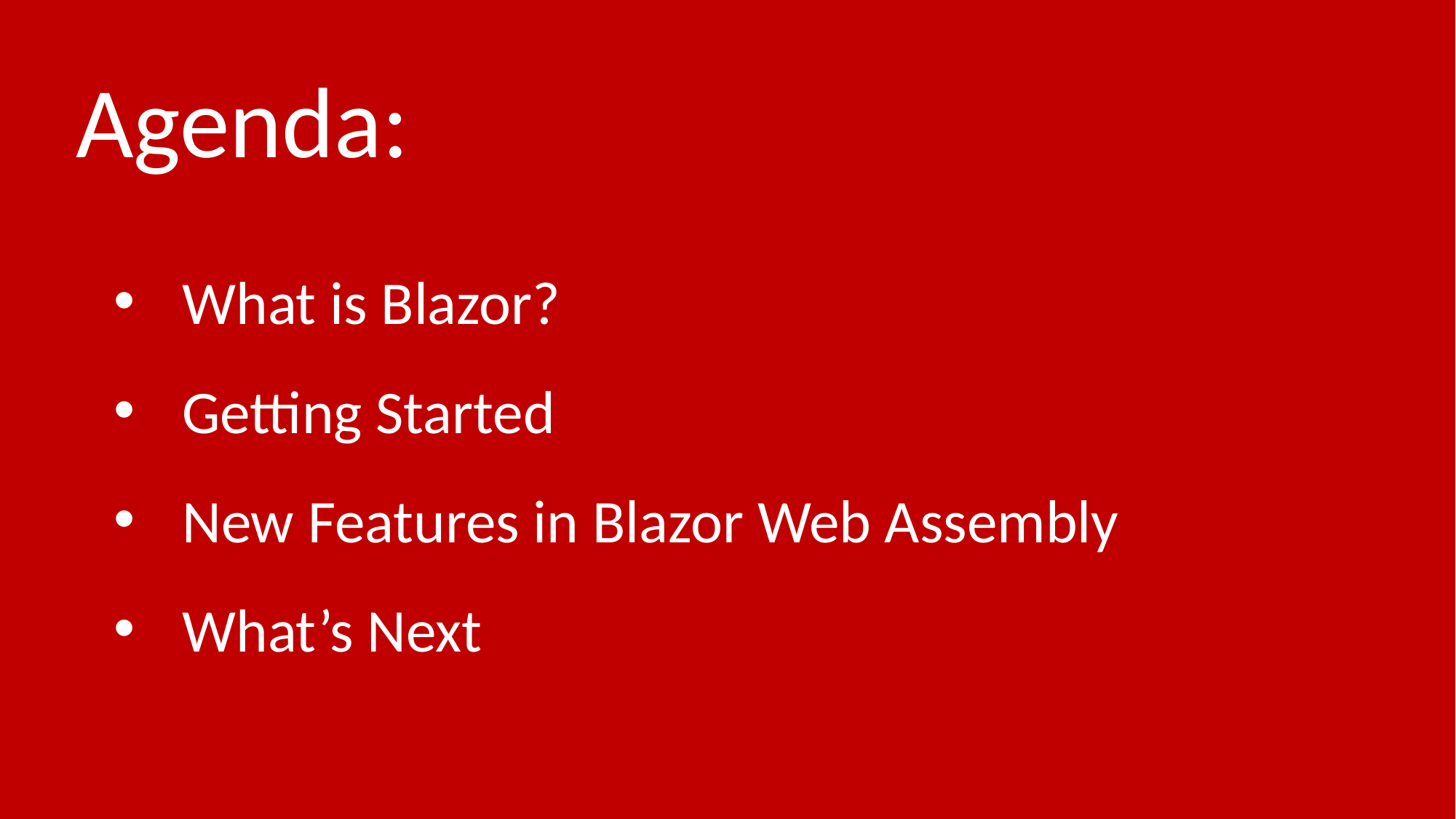

Agenda:
What is Blazor?
Getting Started
New Features in Blazor Web Assembly
What’s Next